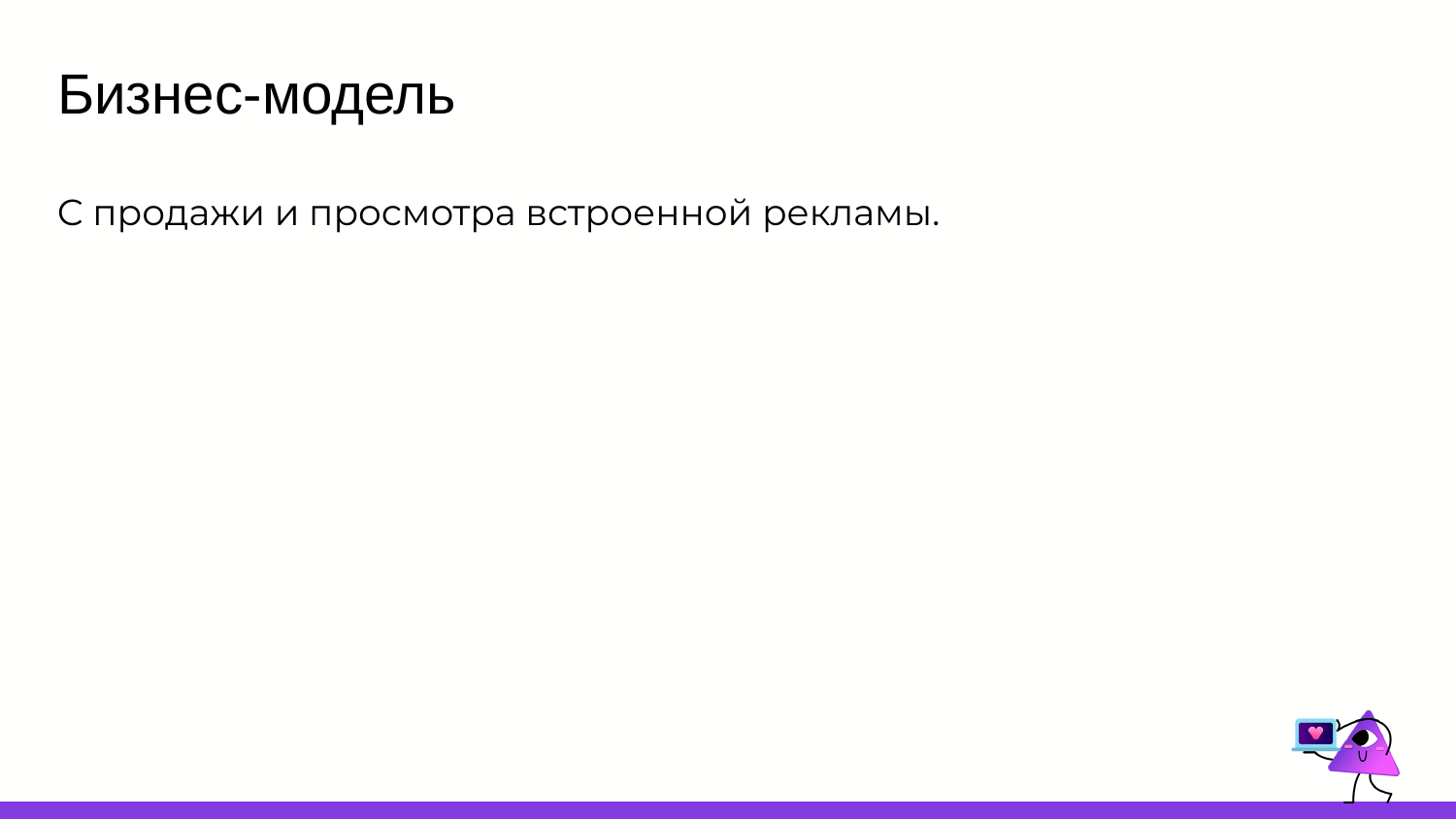

# Бизнес-модель
С продажи и просмотра встроенной рекламы.